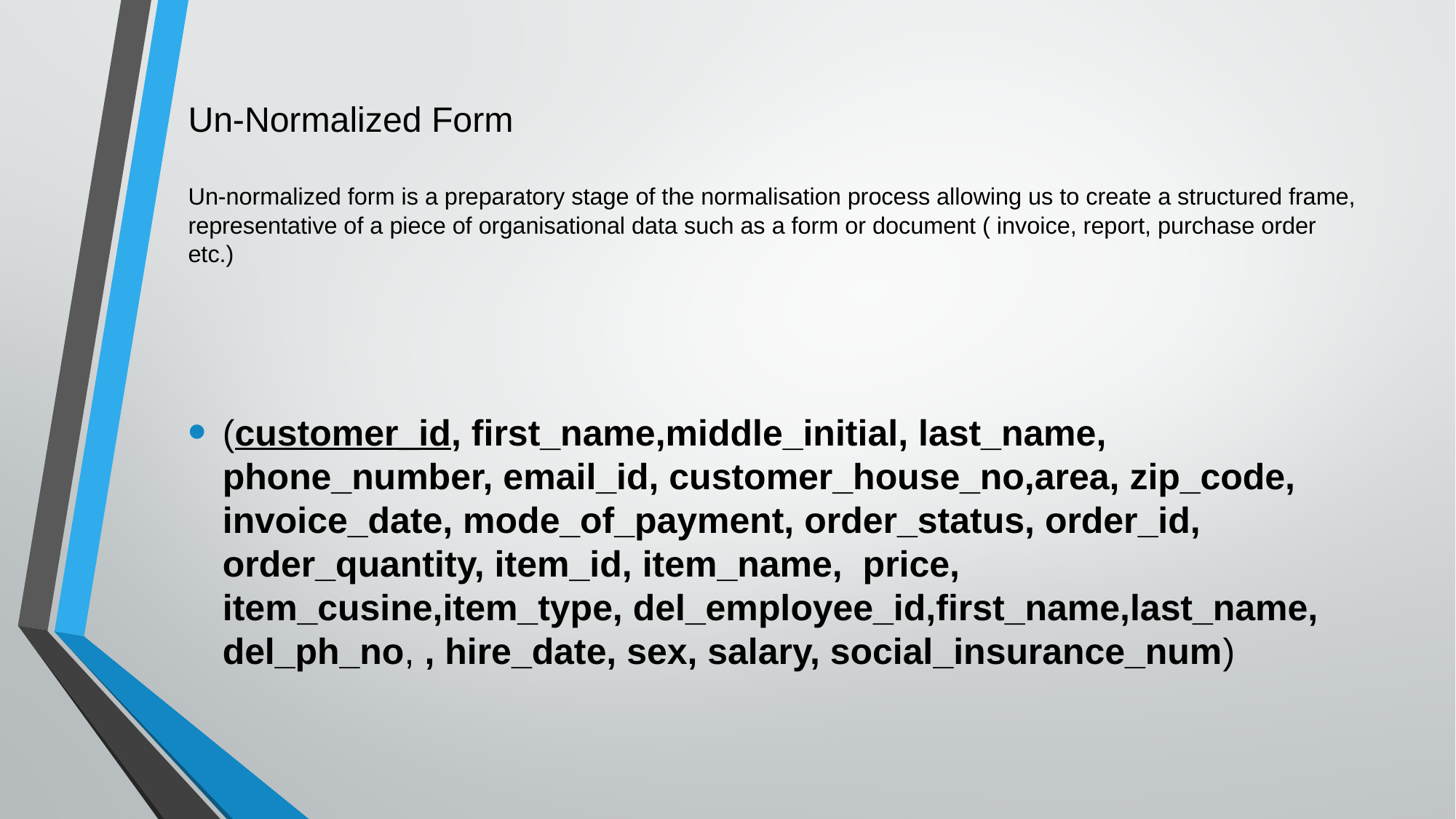

# Un-Normalized Form Un-normalized form is a preparatory stage of the normalisation process allowing us to create a structured frame, representative of a piece of organisational data such as a form or document ( invoice, report, purchase order etc.)
(customer_id, first_name,middle_initial, last_name, phone_number, email_id, customer_house_no,area, zip_code, invoice_date, mode_of_payment, order_status, order_id, order_quantity, item_id, item_name,  price, item_cusine,item_type, del_employee_id,first_name,last_name, del_ph_no, , hire_date, sex, salary, social_insurance_num)